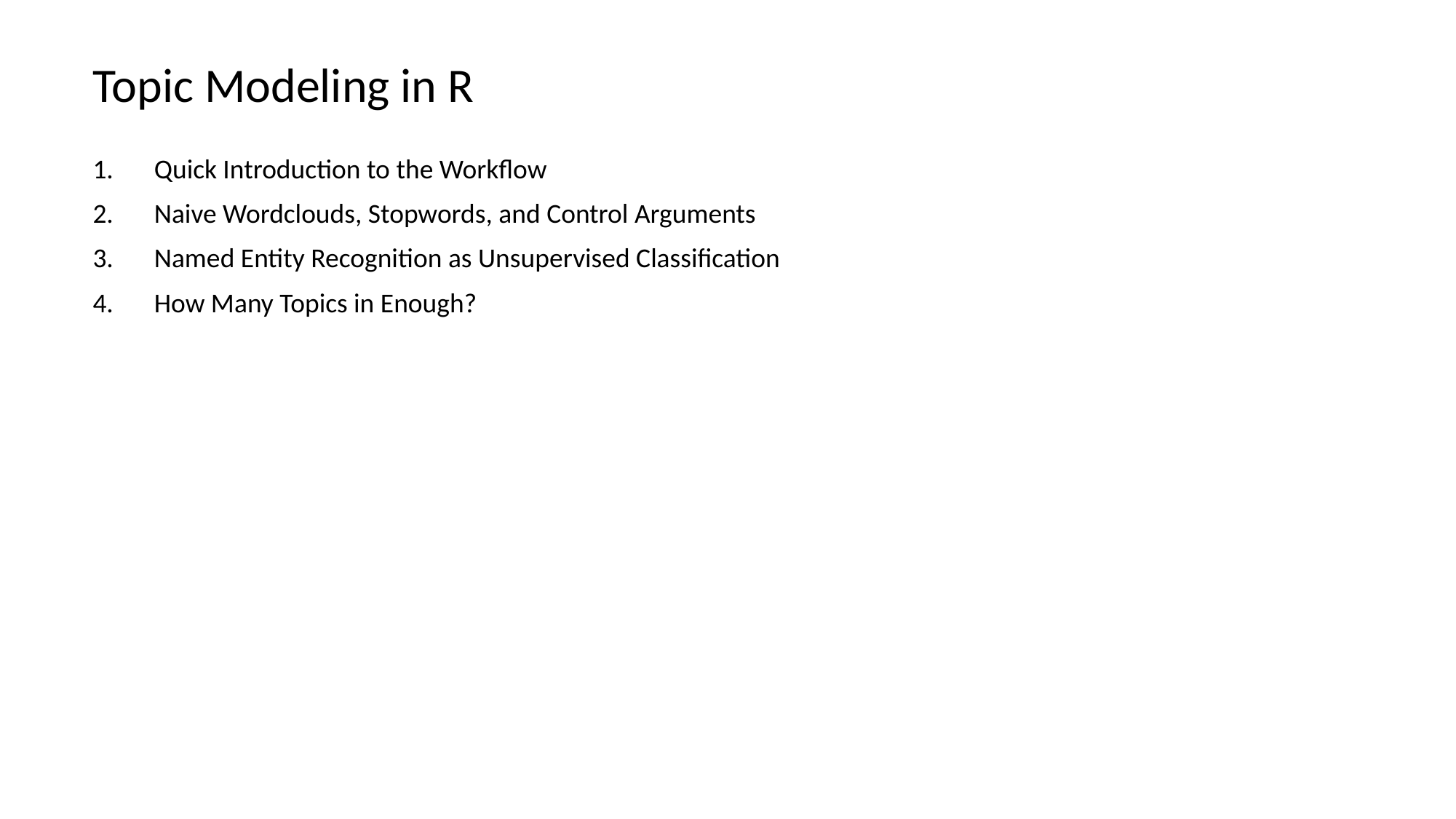

# Topic Modeling in R
Quick Introduction to the Workflow
Naive Wordclouds, Stopwords, and Control Arguments
Named Entity Recognition as Unsupervised Classification
How Many Topics in Enough?